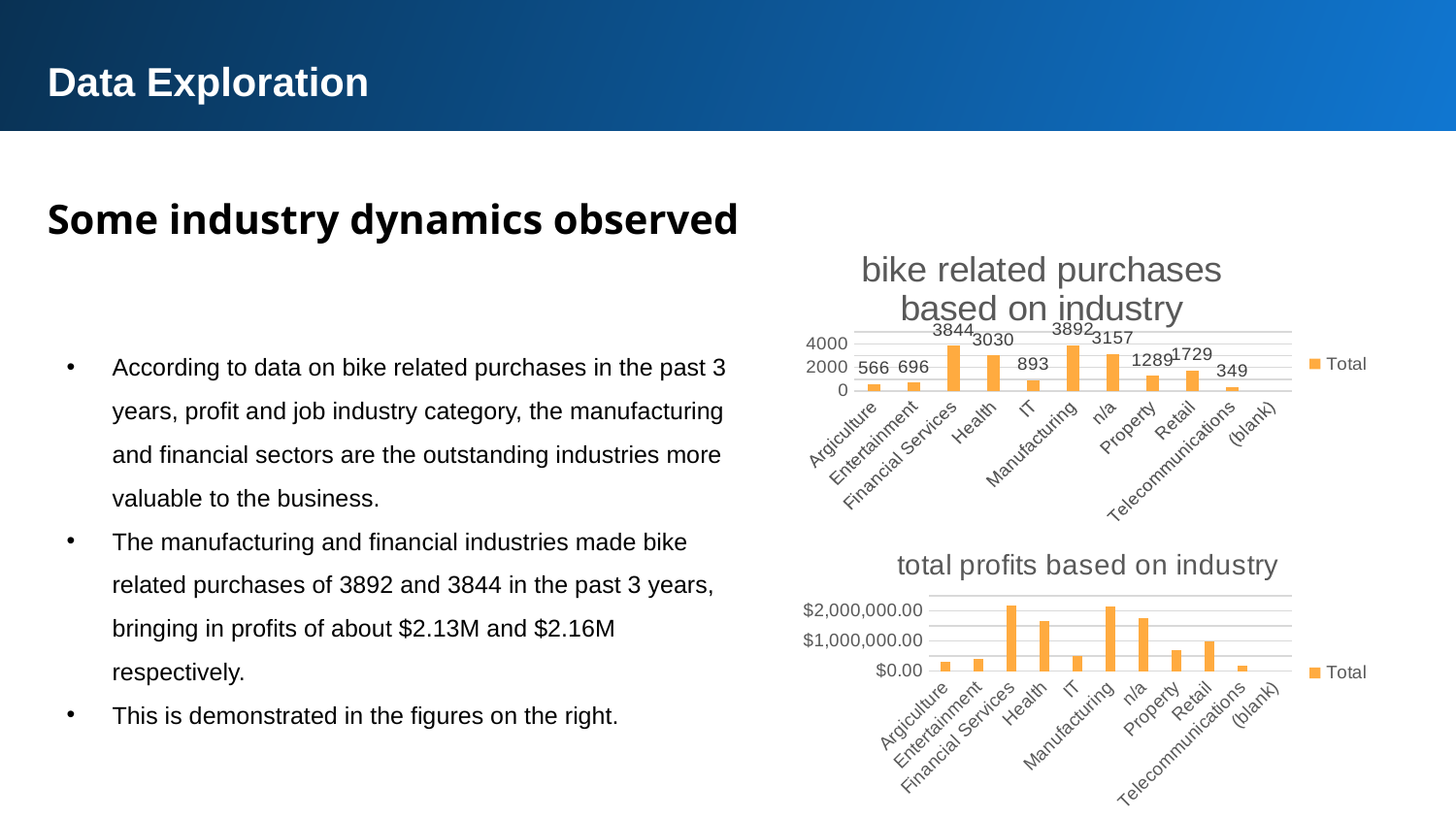

Data Exploration
Some industry dynamics observed

### Chart: bike related purchases based on industry

| Category | Total |
|---|---|
| Argiculture | 566.0 |
| Entertainment | 696.0 |
| Financial Services | 3844.0 |
| Health | 3030.0 |
| IT | 893.0 |
| Manufacturing | 3892.0 |
| n/a | 3157.0 |
| Property | 1289.0 |
| Retail | 1729.0 |
| Telecommunications | 349.0 |
| (blank) | None |
According to data on bike related purchases in the past 3 years, profit and job industry category, the manufacturing and financial sectors are the outstanding industries more valuable to the business.
The manufacturing and financial industries made bike related purchases of 3892 and 3844 in the past 3 years, bringing in profits of about $2.13M and $2.16M respectively.
This is demonstrated in the figures on the right.

### Chart: total profits based on industry

| Category | Total |
|---|---|
| Argiculture | 304106.22000000003 |
| Entertainment | 386763.80999999976 |
| Financial Services | 2159402.5800000024 |
| Health | 1644748.1200000073 |
| IT | 493964.03 |
| Manufacturing | 2134828.3300000043 |
| n/a | 1751470.2549719037 |
| Property | 701946.110000001 |
| Retail | 967336.3300000007 |
| Telecommunications | 184250.55000000008 |
| (blank) | None |